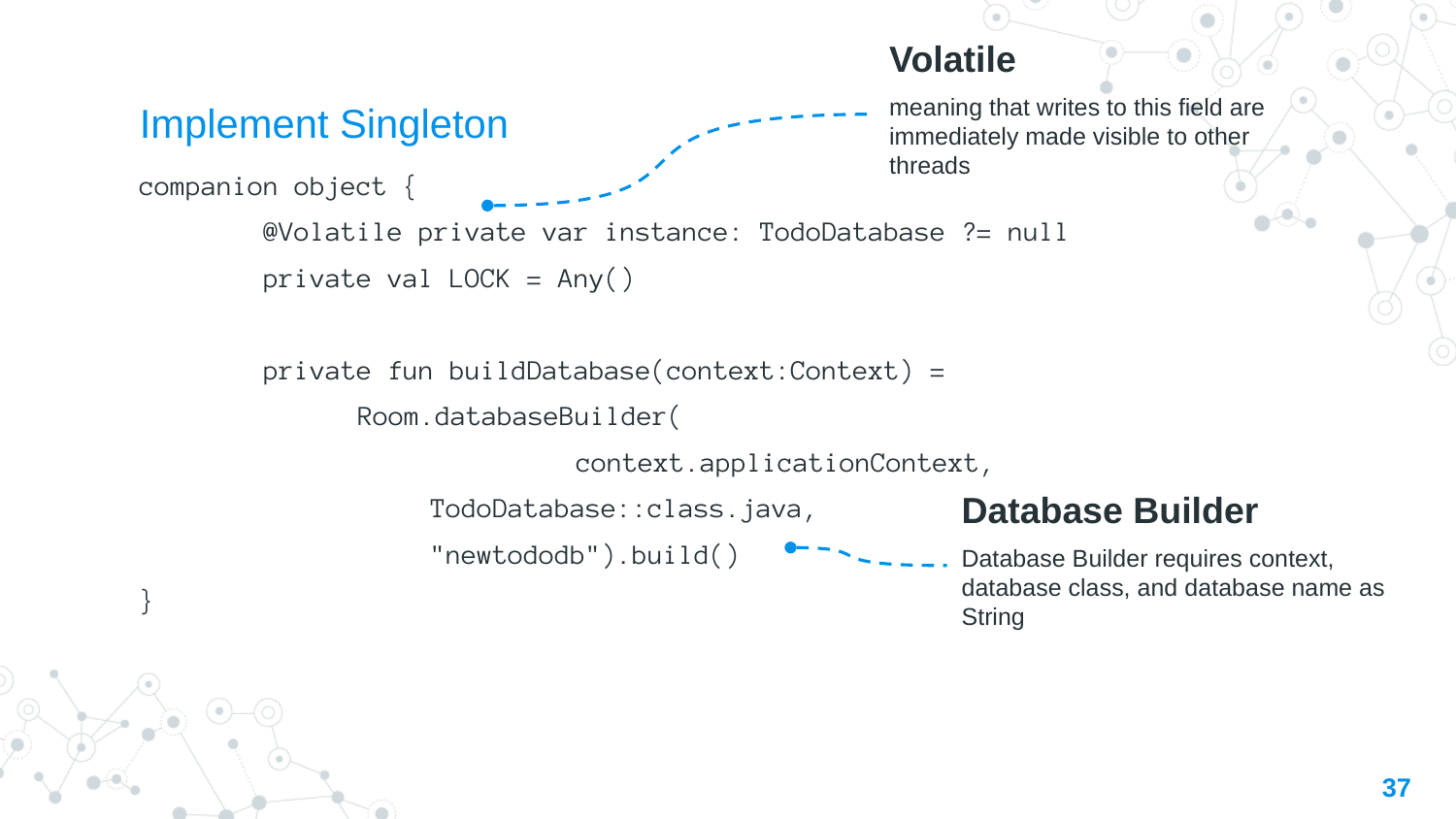

Volatile
meaning that writes to this field are immediately made visible to other threads

# Implement Singleton
companion object {
        @Volatile private var instance: TodoDatabase ?= null
        private val LOCK = Any()

        private fun buildDatabase(context:Context) =
Room.databaseBuilder(
            		context.applicationContext,
TodoDatabase::class.java,
"newtododb").build()
}

Database Builder
Database Builder requires context, database class, and database name as String

37